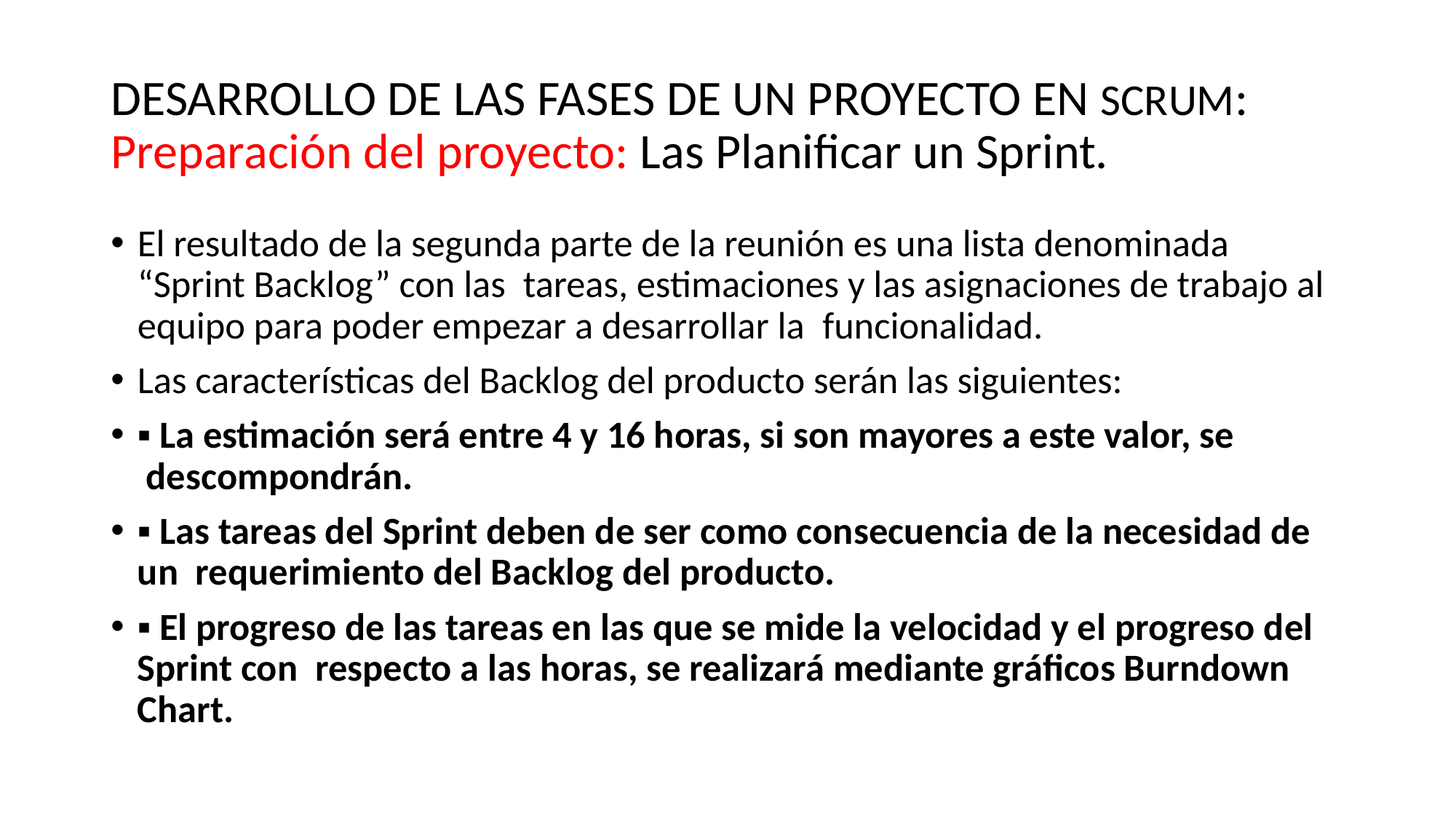

# DESARROLLO DE LAS FASES DE UN PROYECTO EN SCRUM: Preparación del proyecto: Las Planificar un Sprint.
El resultado de la segunda parte de la reunión es una lista denominada “Sprint Backlog” con las  tareas, estimaciones y las asignaciones de trabajo al equipo para poder empezar a desarrollar la  funcionalidad.
Las características del Backlog del producto serán las siguientes:
▪ La estimación será entre 4 y 16 horas, si son mayores a este valor, se  descompondrán.
▪ Las tareas del Sprint deben de ser como consecuencia de la necesidad de un  requerimiento del Backlog del producto.
▪ El progreso de las tareas en las que se mide la velocidad y el progreso del Sprint con  respecto a las horas, se realizará mediante gráficos Burndown Chart.